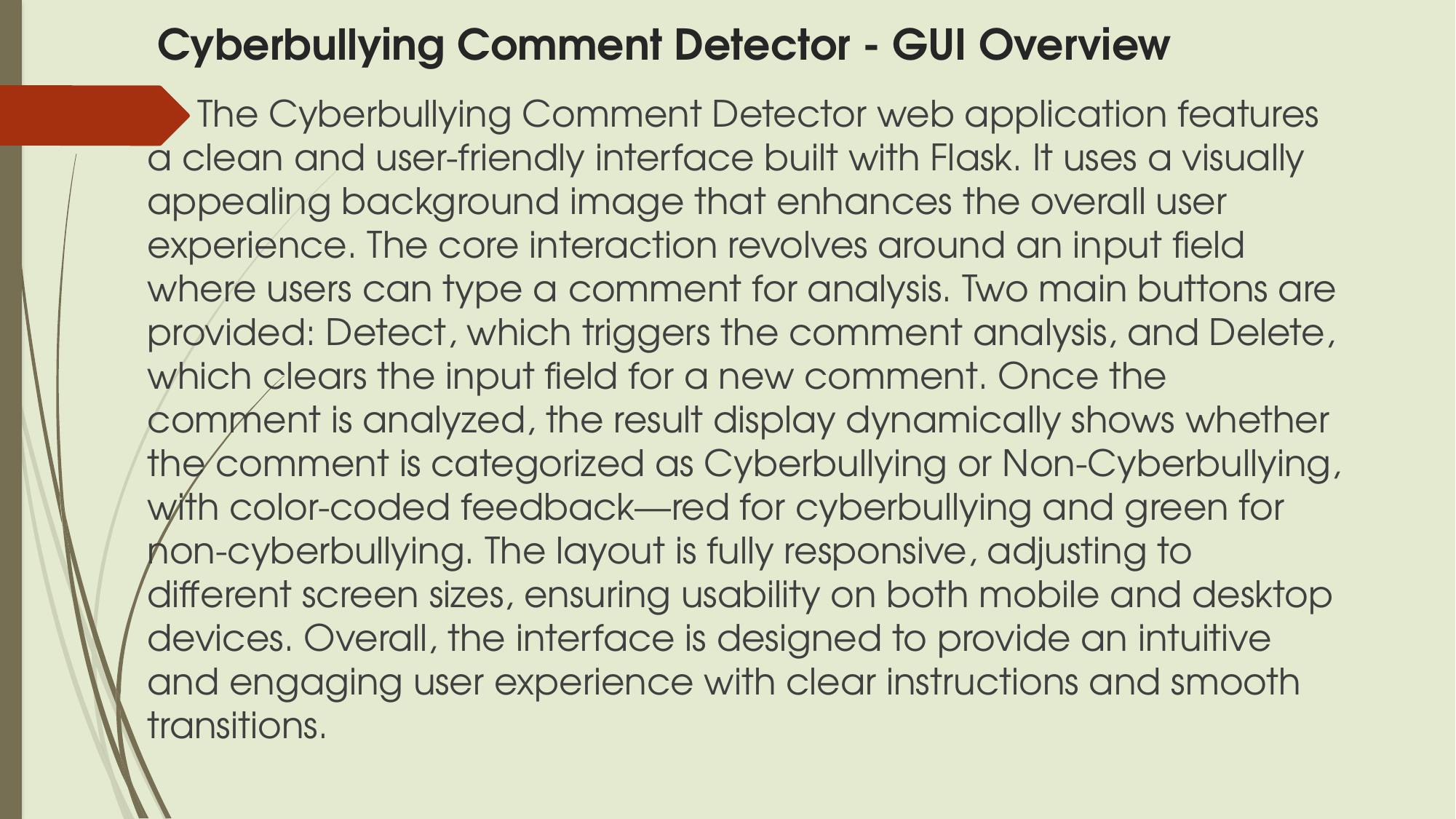

# Cyberbullying Comment Detector - GUI Overview
     The Cyberbullying Comment Detector web application features a clean and user-friendly interface built with Flask. It uses a visually appealing background image that enhances the overall user experience. The core interaction revolves around an input field where users can type a comment for analysis. Two main buttons are provided: Detect, which triggers the comment analysis, and Delete, which clears the input field for a new comment. Once the comment is analyzed, the result display dynamically shows whether the comment is categorized as Cyberbullying or Non-Cyberbullying, with color-coded feedback—red for cyberbullying and green for non-cyberbullying. The layout is fully responsive, adjusting to different screen sizes, ensuring usability on both mobile and desktop devices. Overall, the interface is designed to provide an intuitive and engaging user experience with clear instructions and smooth transitions.